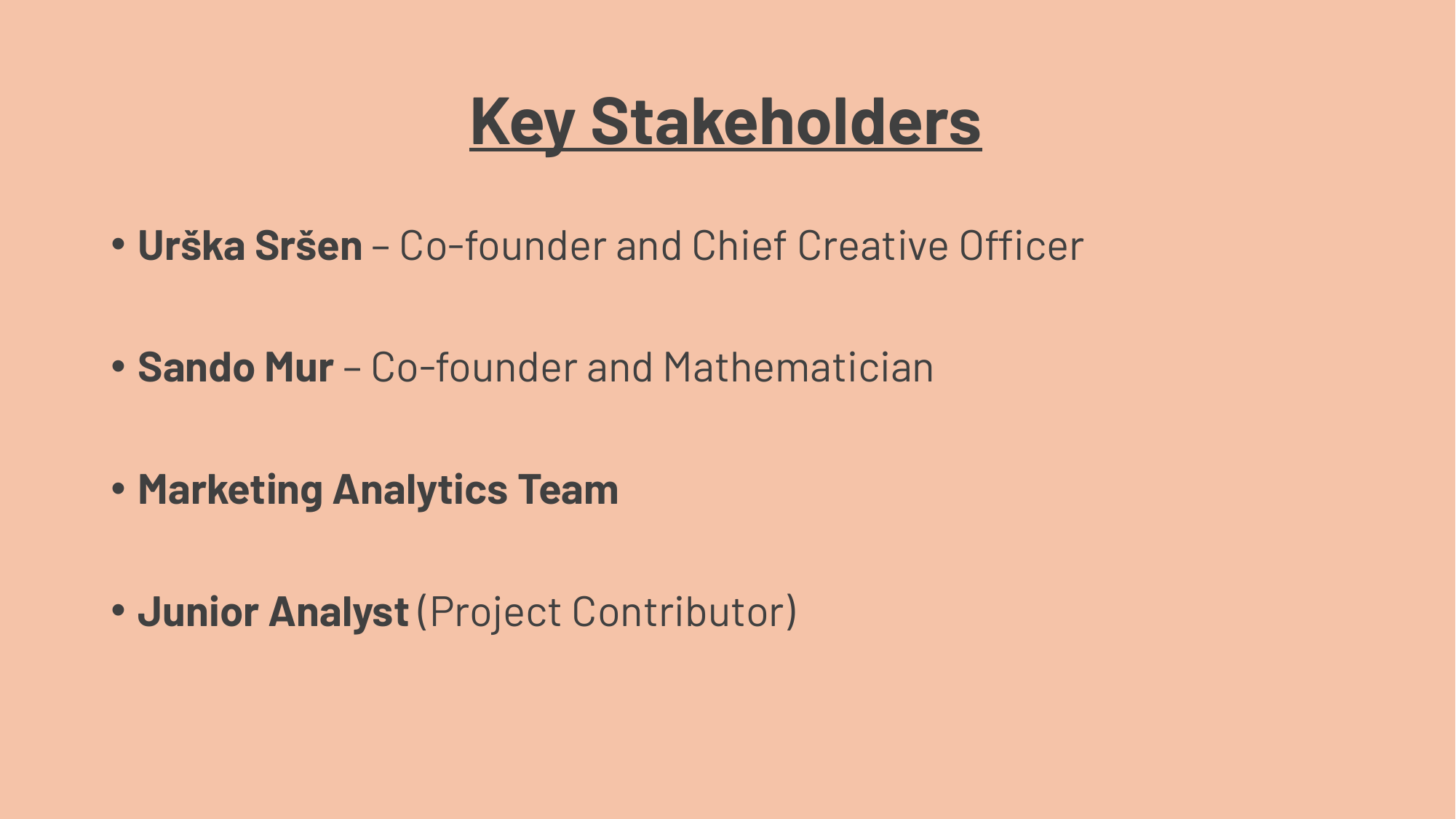

# Key Stakeholders
Urška Sršen – Co-founder and Chief Creative Officer

Sando Mur – Co-founder and Mathematician

Marketing Analytics Team

Junior Analyst (Project Contributor)